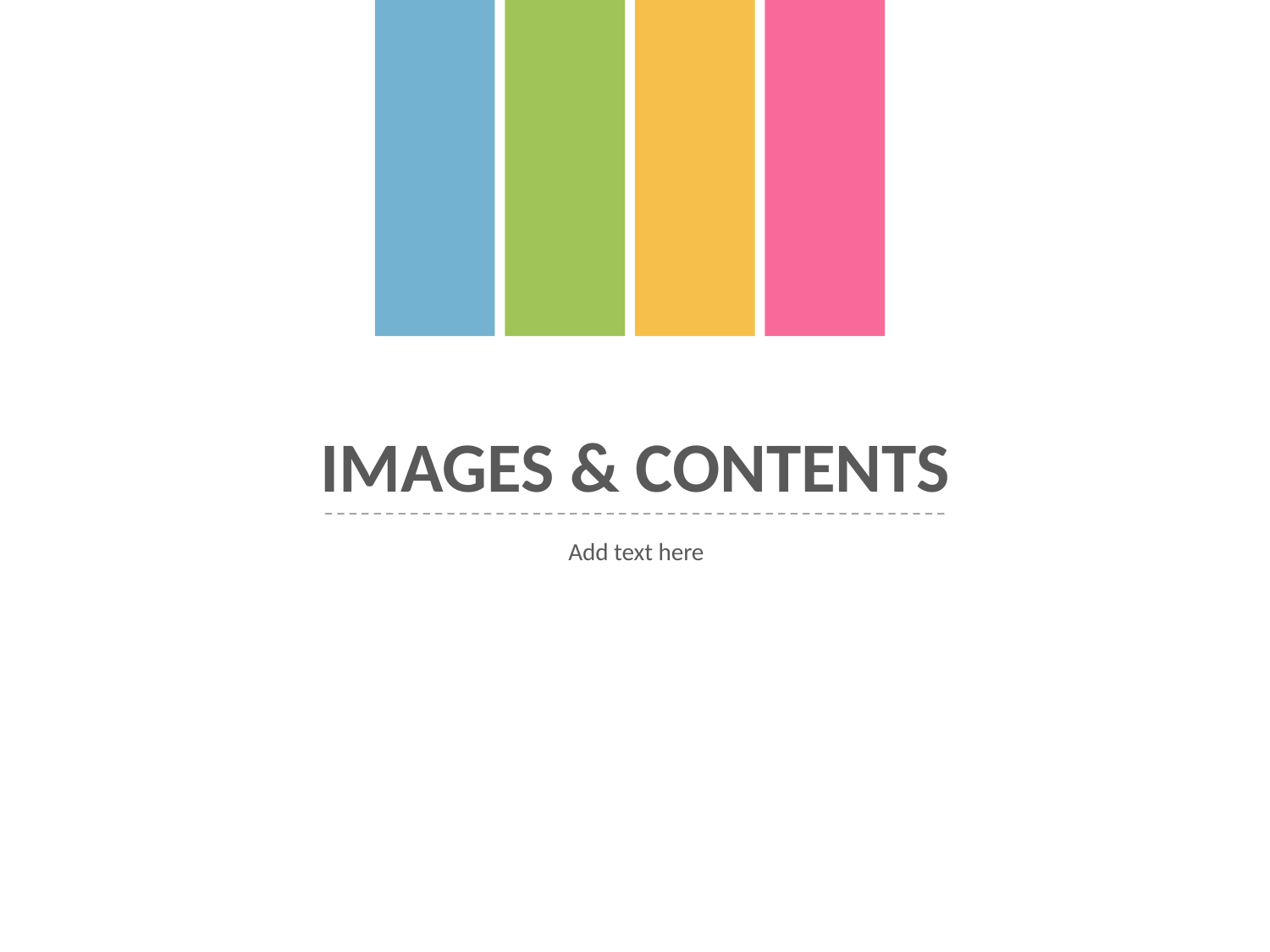

# IMAGES & CONTENTS
Add text here